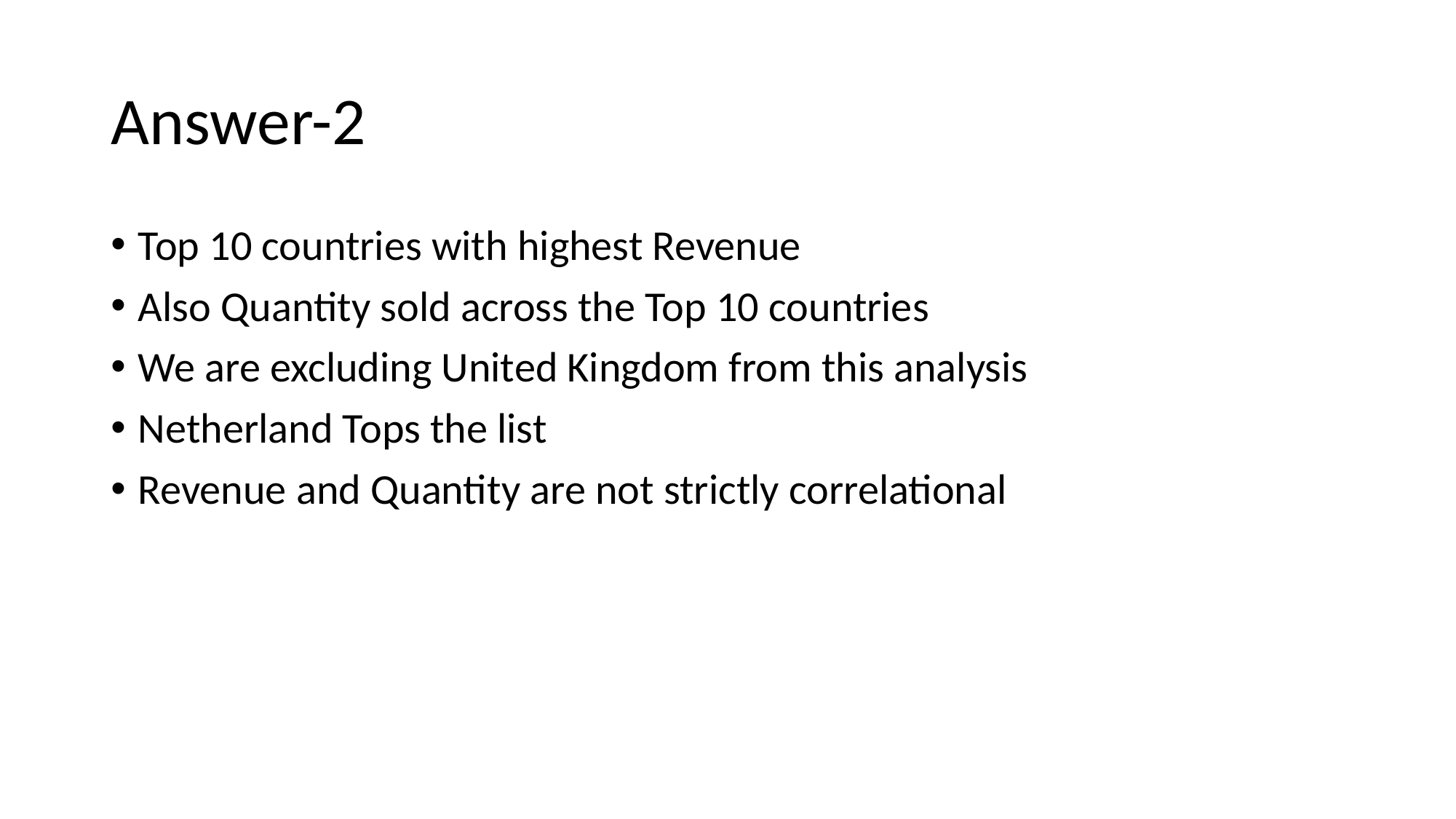

# Answer-2
Top 10 countries with highest Revenue
Also Quantity sold across the Top 10 countries
We are excluding United Kingdom from this analysis
Netherland Tops the list
Revenue and Quantity are not strictly correlational